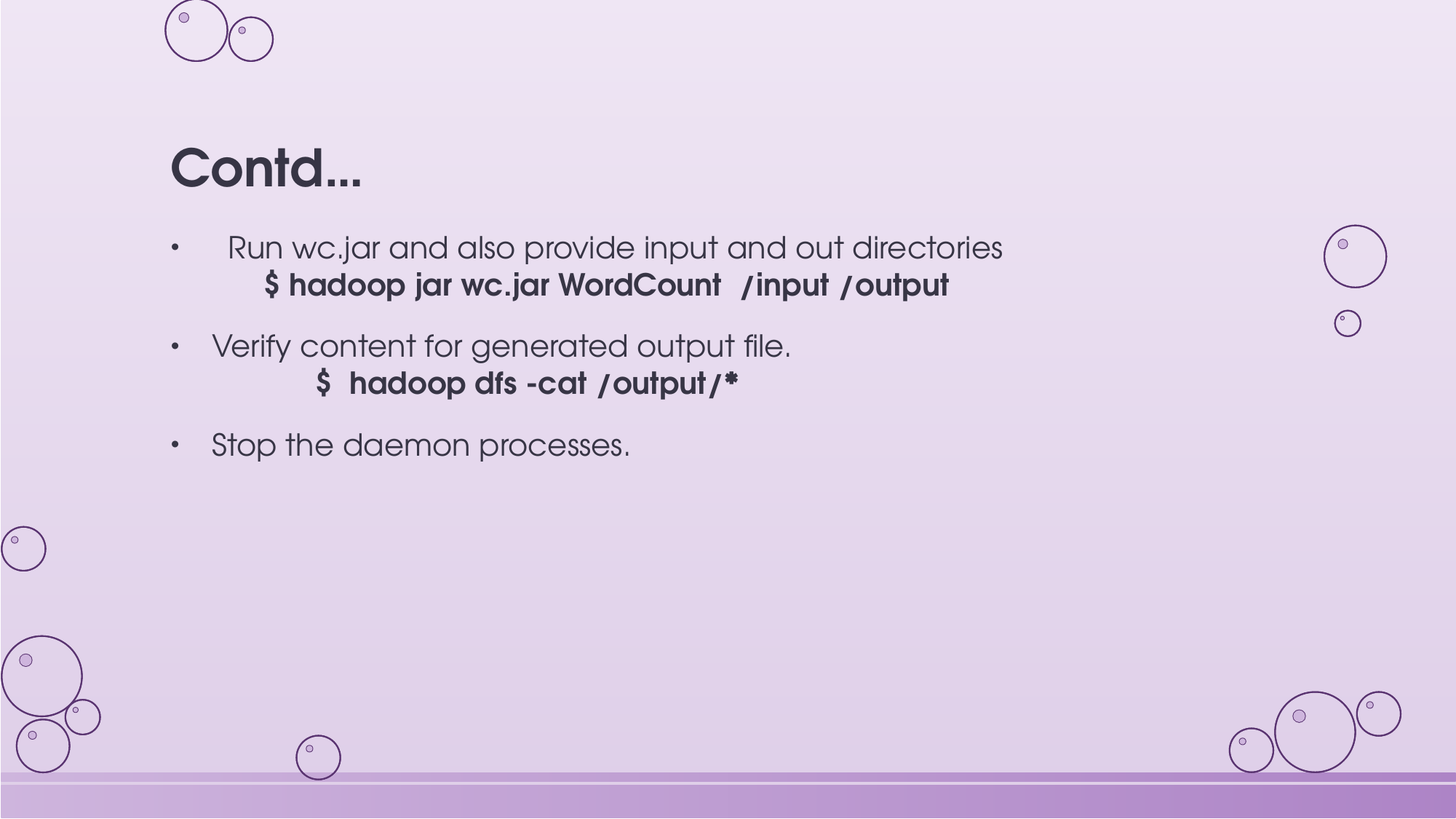

Contd…
  Run wc.jar and also provide input and out directories
           $ hadoop jar wc.jar WordCount  /input /output

Verify content for generated output file.
                 $  hadoop dfs -cat /output/*

Stop the daemon processes.